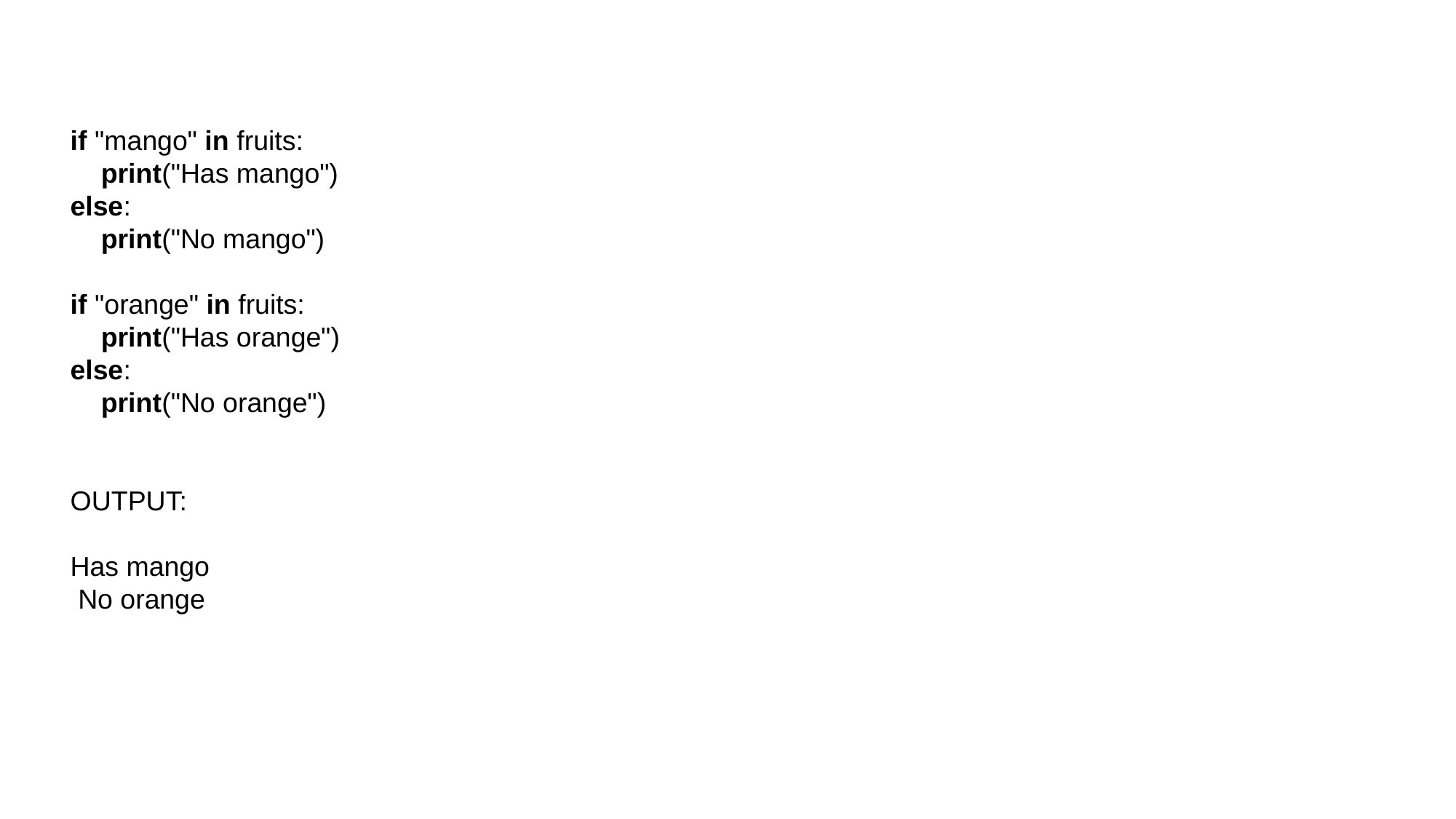

if "mango" in fruits:
    print("Has mango")
else:
    print("No mango")

if "orange" in fruits:
    print("Has orange")
else:
    print("No orange")

OUTPUT:

Has mango
 No orange